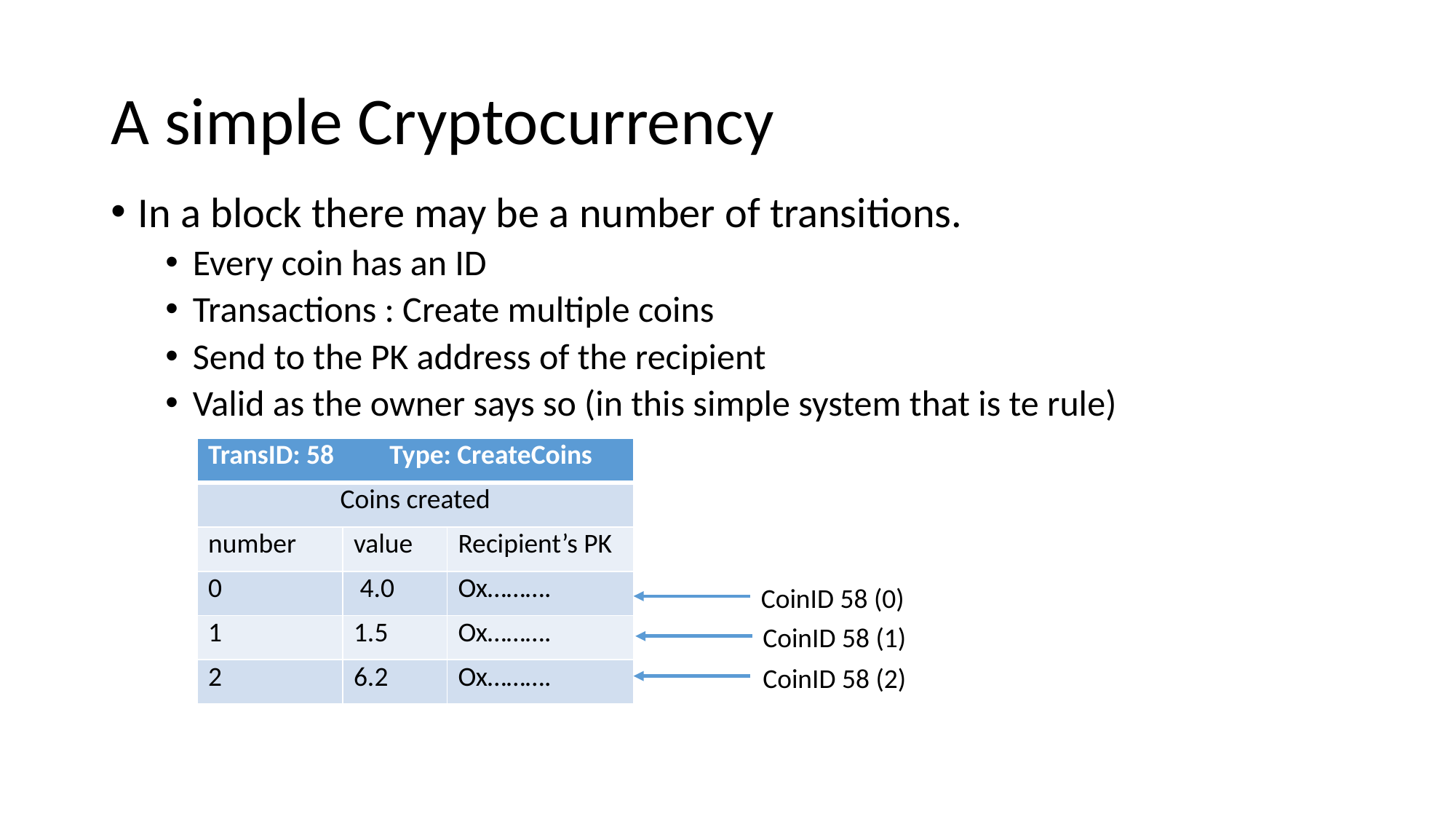

# A simple Cryptocurrency
In a block there may be a number of transitions.
Every coin has an ID
Transactions : Create multiple coins
Send to the PK address of the recipient
Valid as the owner says so (in this simple system that is te rule)
| TransID: 58 Type: CreateCoins |  |  |
| --- | --- | --- |
| Coins created |  |  |
| number | value | Recipient’s PK |
| 0 | 4.0 | Ox………. |
| 1 | 1.5 | Ox………. |
| 2 | 6.2 | Ox………. |
CoinID 58 (0)
CoinID 58 (1)
CoinID 58 (2)